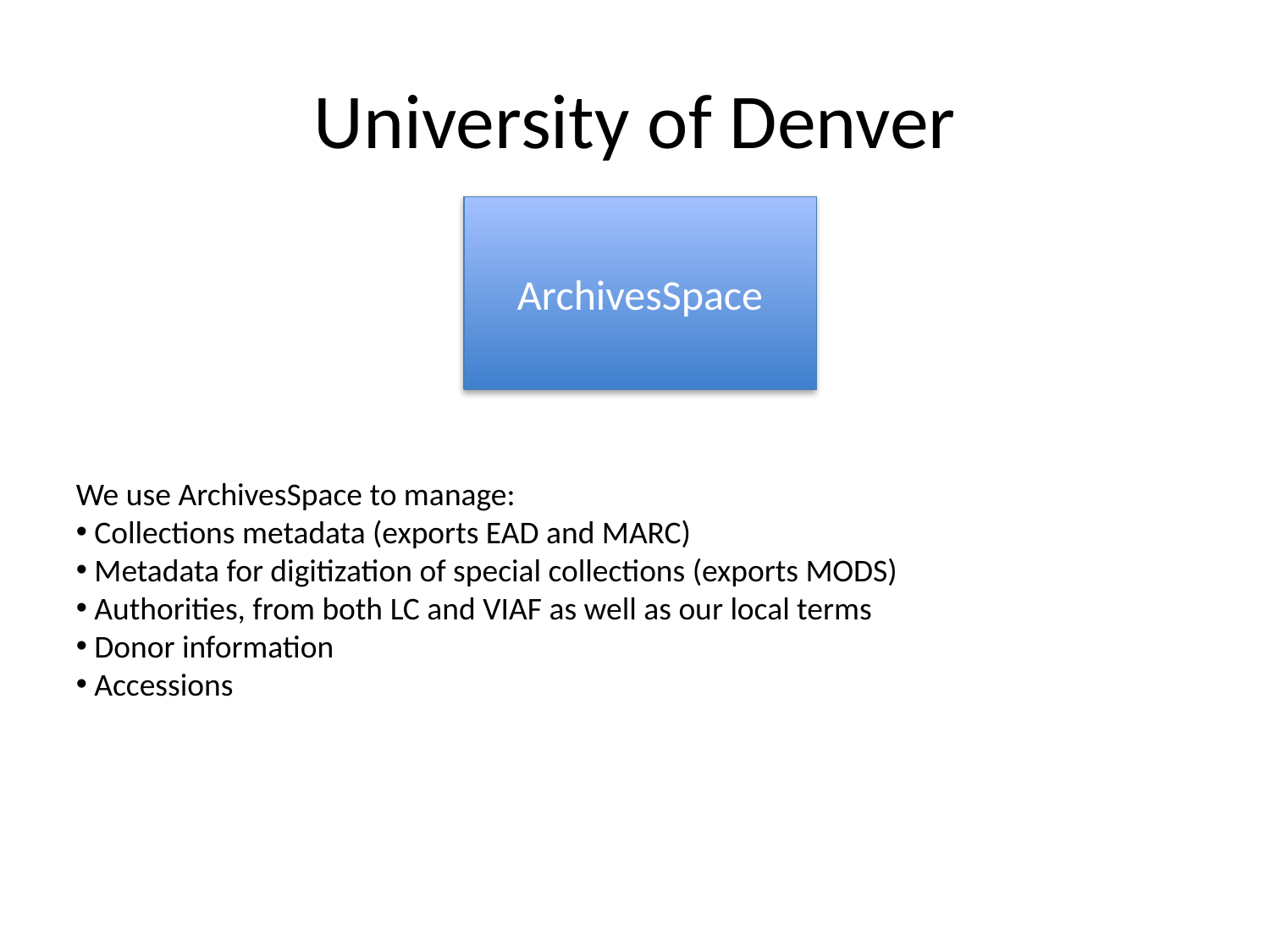

# University of Denver
ArchivesSpace
We use ArchivesSpace to manage:
 Collections metadata (exports EAD and MARC)
 Metadata for digitization of special collections (exports MODS)
 Authorities, from both LC and VIAF as well as our local terms
 Donor information
 Accessions